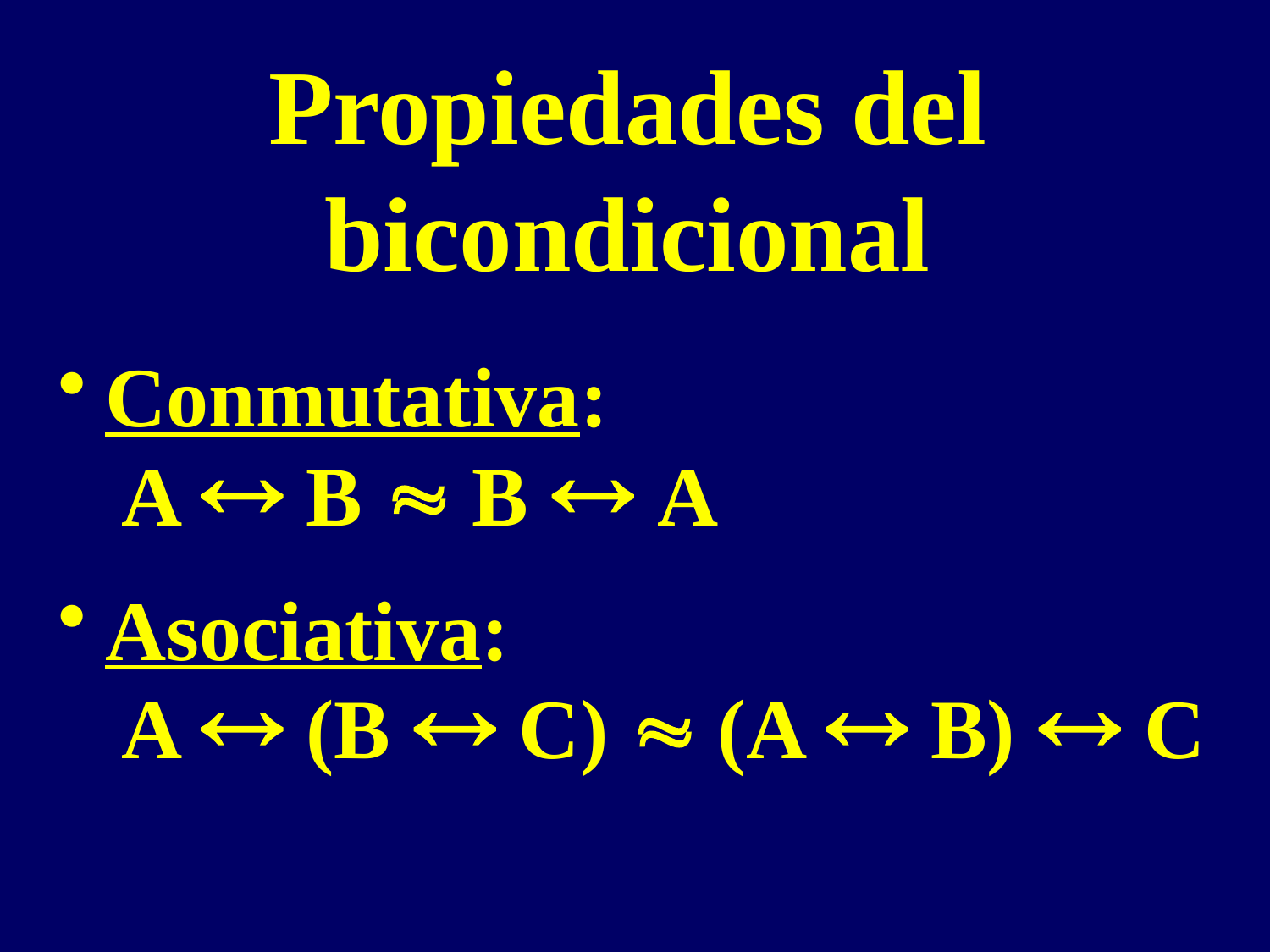

# Propiedades del bicondicional
Conmutativa:
   A ↔ B ≈ B ↔ A

Asociativa:
   A ↔ (B ↔ C) ≈ (A ↔ B) ↔ C